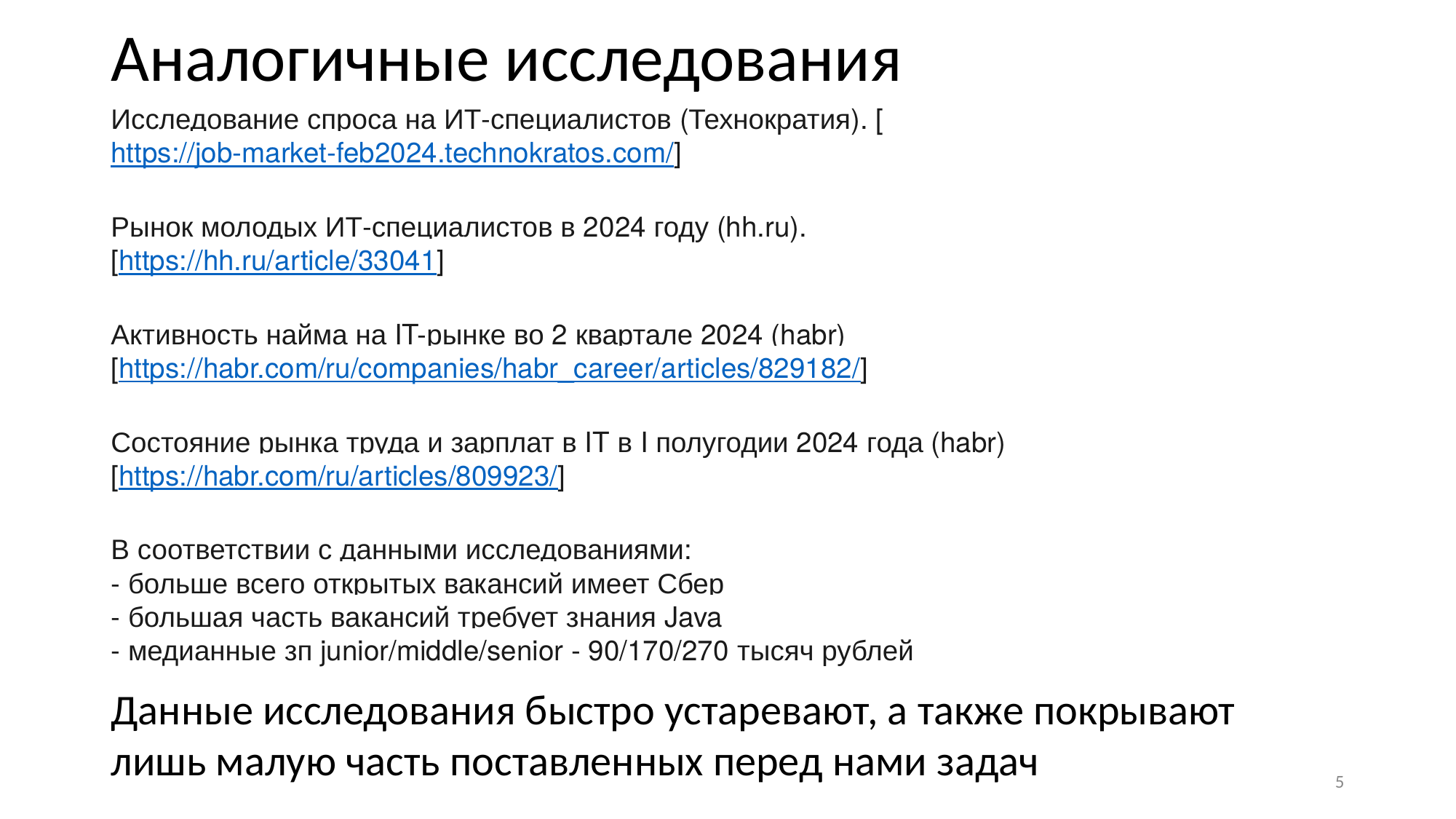

# Аналогичные исследования
Исследование спроса на ИТ-специалистов (Технократия). [https://job-market-feb2024.technokratos.com/]

Рынок молодых ИТ-специалистов в 2024 году (hh.ru).
[https://hh.ru/article/33041]

Активность найма на IT-рынке во 2 квартале 2024 (habr)
[https://habr.com/ru/companies/habr_career/articles/829182/]

Состояние рынка труда и зарплат в IT в I полугодии 2024 года (habr)
[https://habr.com/ru/articles/809923/]

В соответствии с данными исследованиями:
- больше всего открытых вакансий имеет Сбер
- большая часть вакансий требует знания Java
- медианные зп junior/middle/senior - 90/170/270 тысяч рублей
Данные исследования быстро устаревают, а также покрывают лишь малую часть поставленных перед нами задач
5